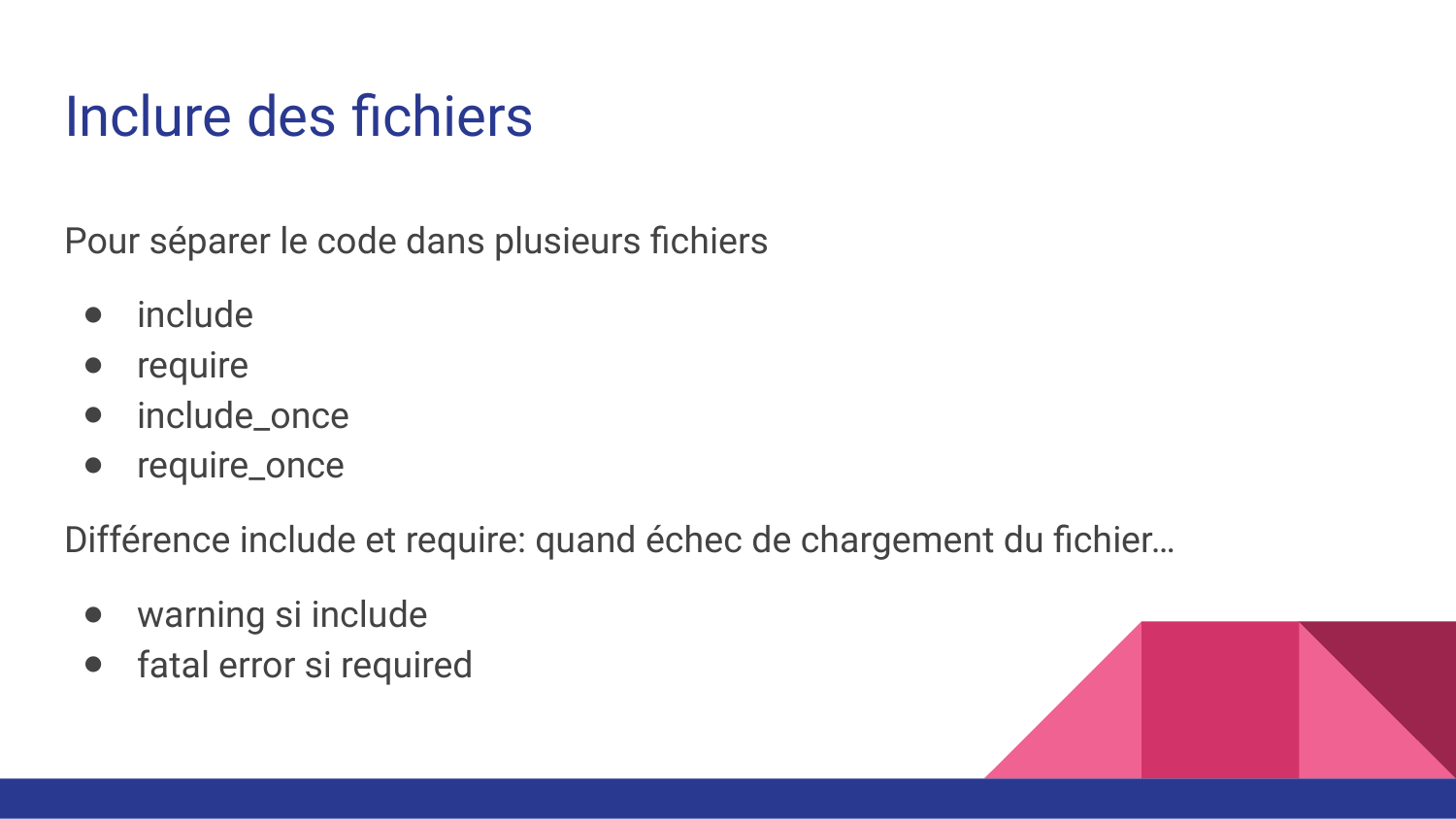

# Inclure des fichiers
Pour séparer le code dans plusieurs fichiers
include
require
include_once
require_once
Différence include et require: quand échec de chargement du fichier…
warning si include
fatal error si required